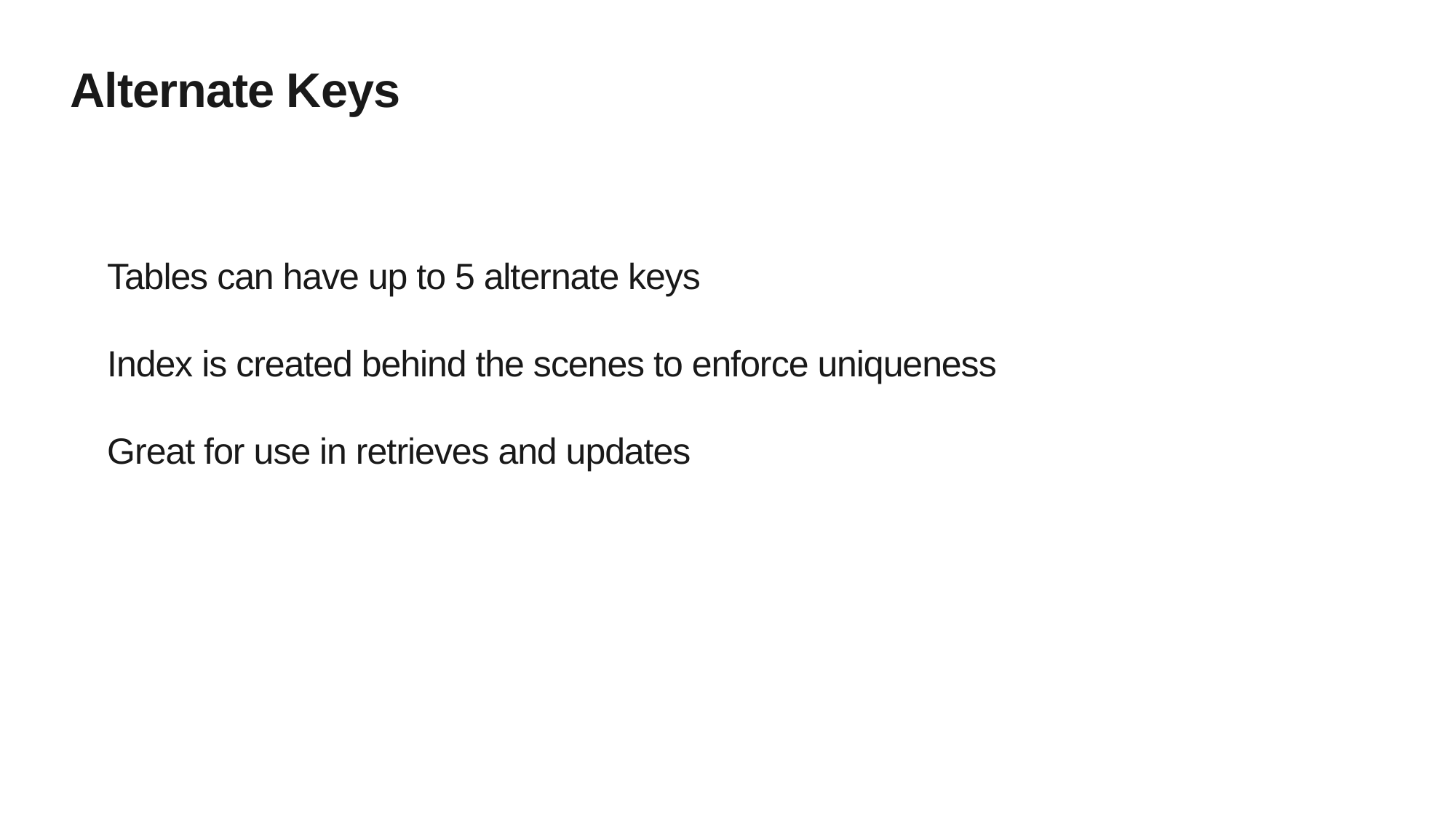

# Alternate Keys

Tables can have up to 5 alternate keys

Index is created behind the scenes to enforce uniqueness

Great for use in retrieves and updates